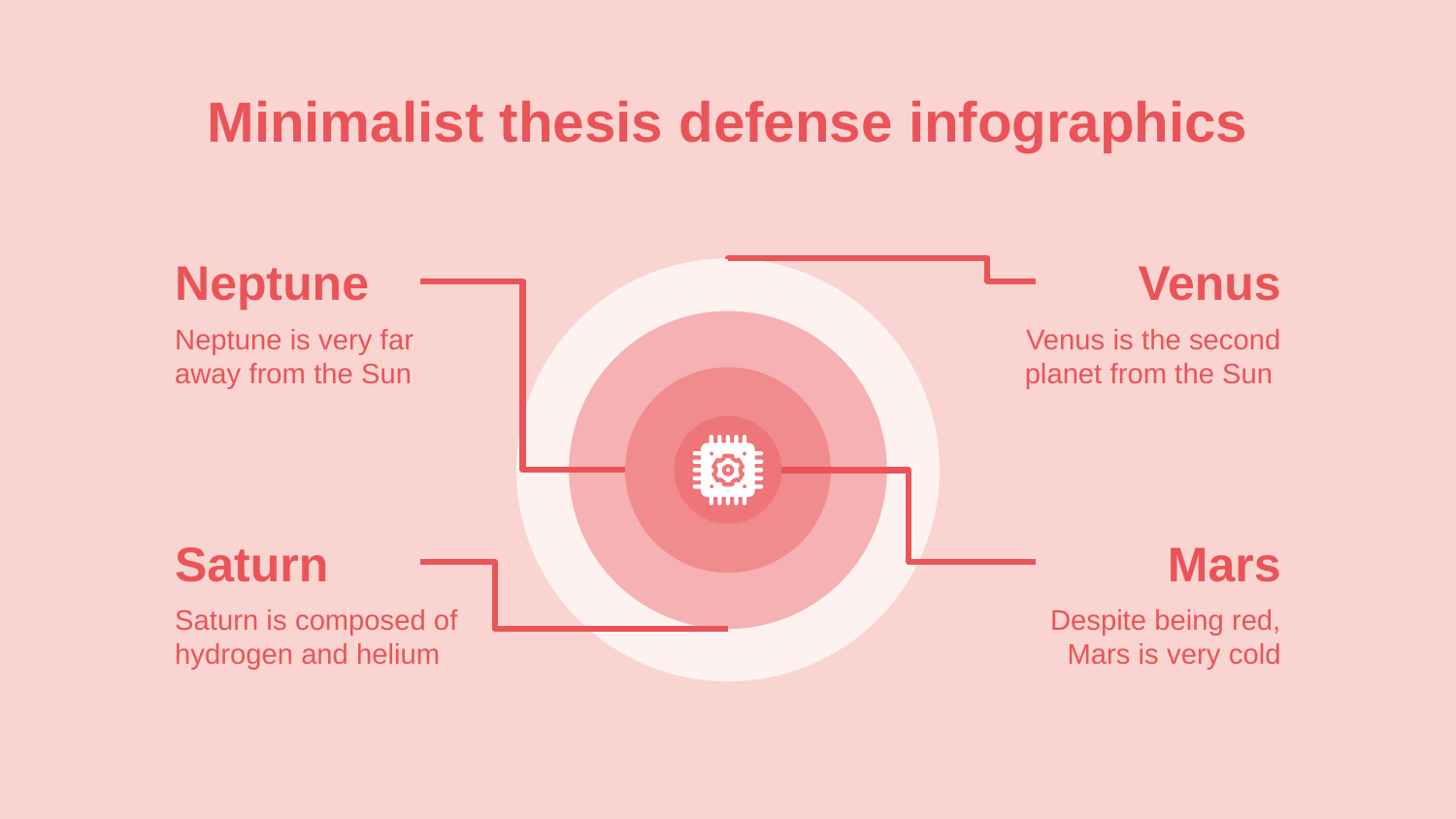

# Minimalist thesis defense infographics
Neptune
Neptune is very far away from the Sun
Venus
Venus is the second planet from the Sun

Saturn
Saturn is composed of hydrogen and helium
Mars
Despite being red, Mars is very cold